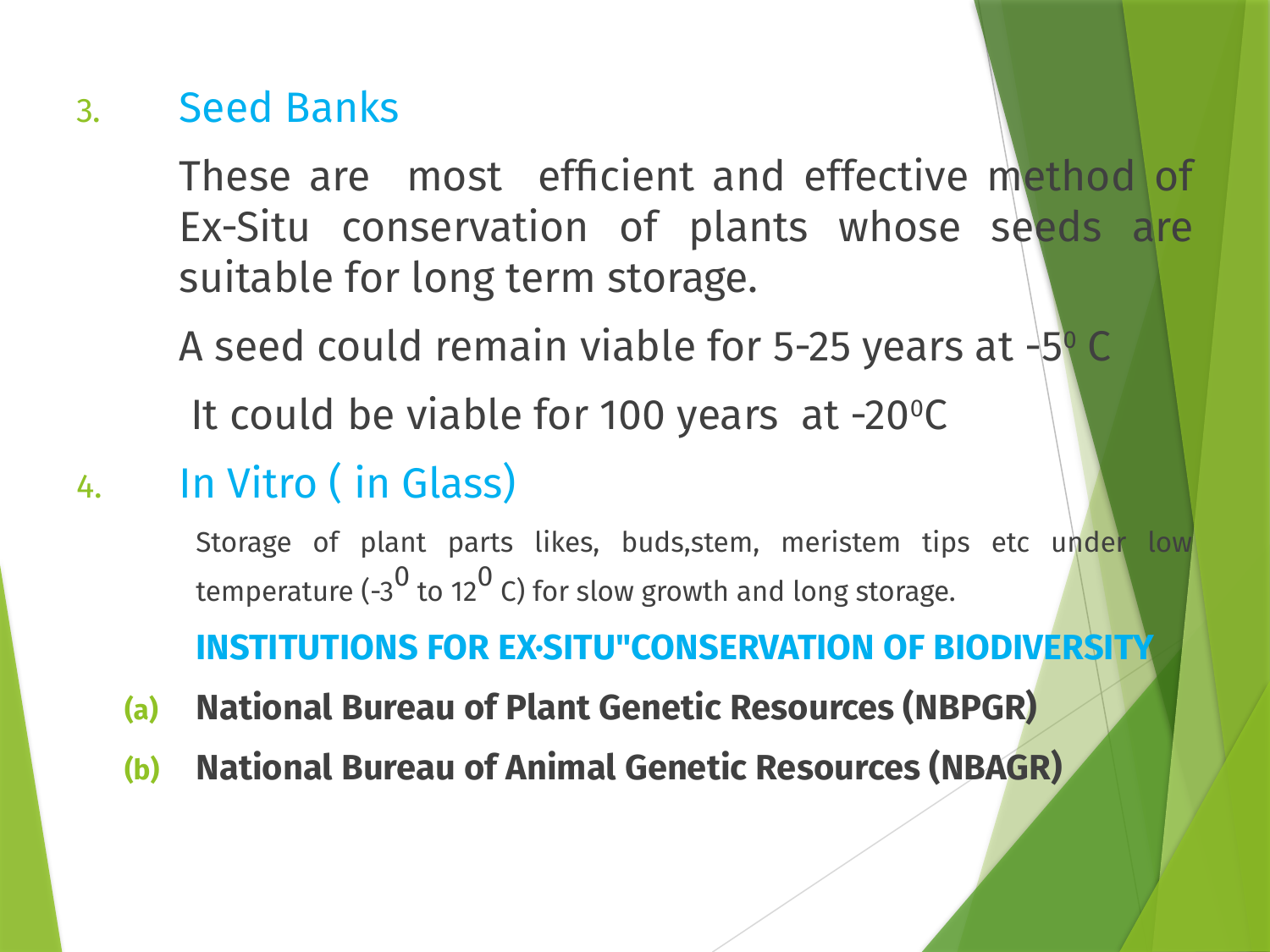

Seed Banks
	These are  most  efficient and effective method of Ex-Situ conservation of plants whose seeds are suitable for long term storage.
	A seed could remain viable for 5-25 years at -50 C
	 It could be viable for 100 years  at -200C
In Vitro ( in Glass)
	Storage of plant parts likes, buds,stem, meristem tips etc under low temperature (-30 to 120 C) for slow growth and long storage.
	INSTITUTIONS FOR EX·SITU"CONSERVATION OF BIODIVERSITY
National Bureau of Plant Genetic Resources (NBPGR)
National Bureau of Animal Genetic Resources (NBAGR)